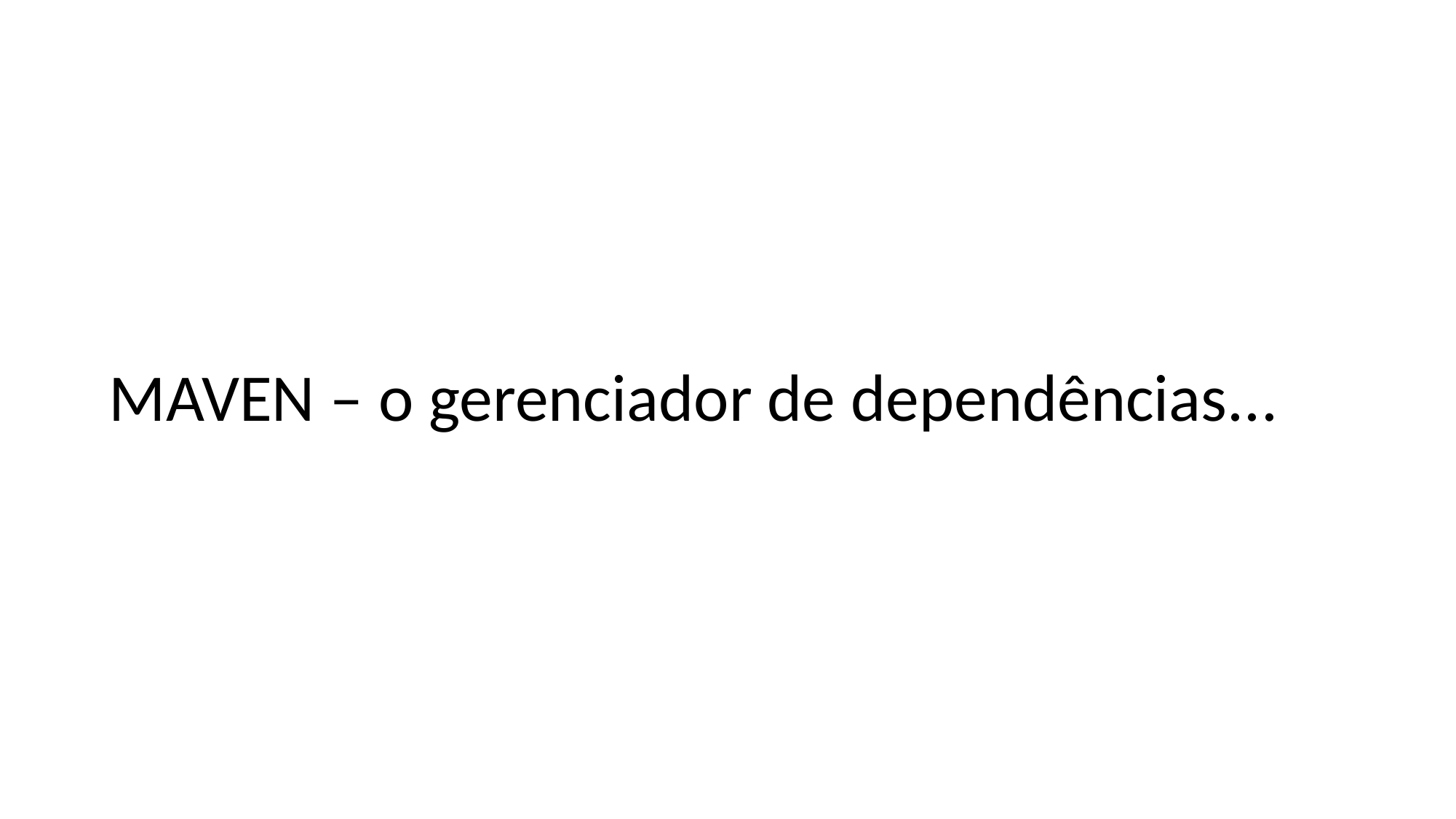

# MAVEN – o gerenciador de dependências...